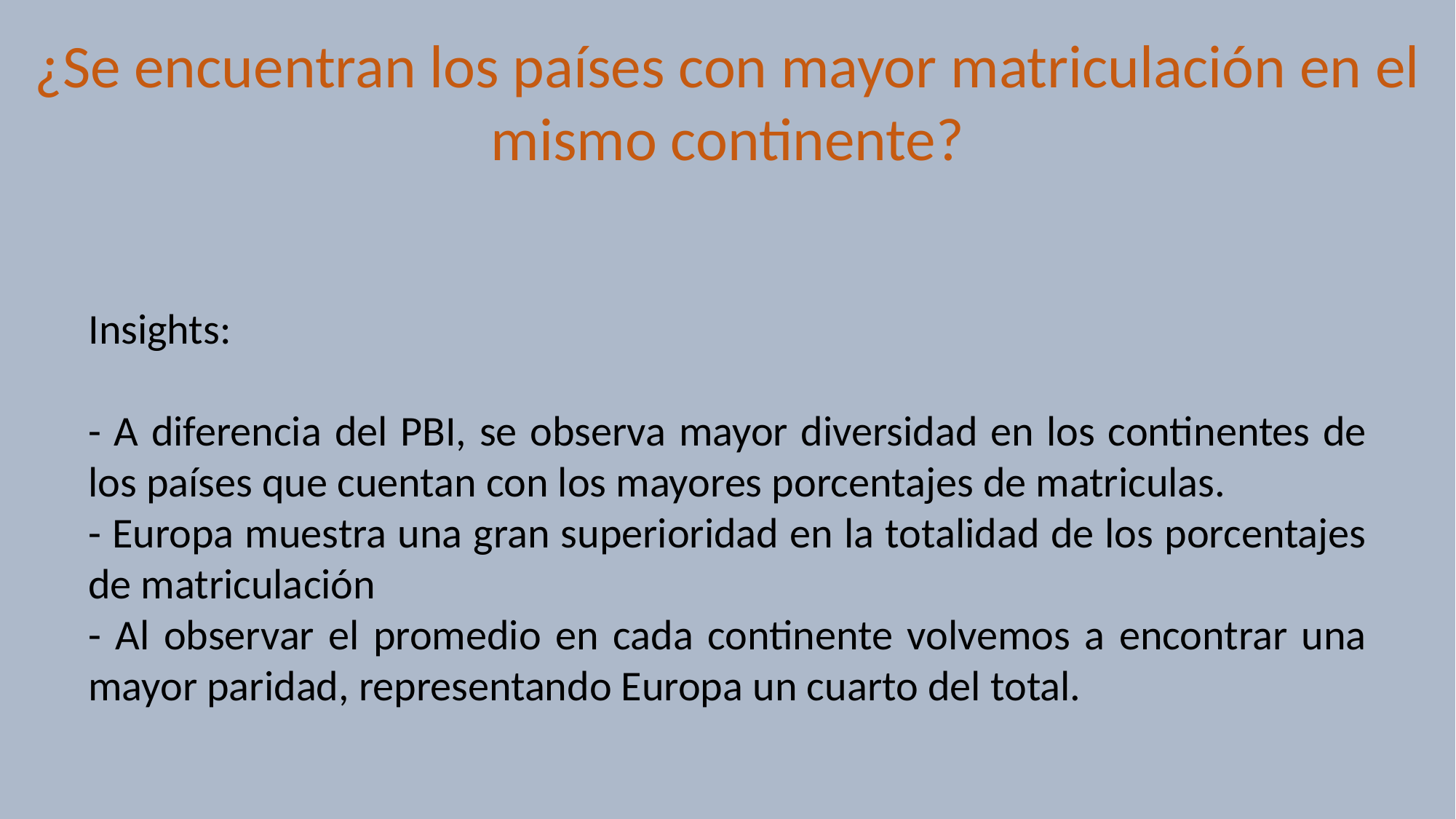

¿Se encuentran los países con mayor matriculación en el mismo continente?
Insights:
- A diferencia del PBI, se observa mayor diversidad en los continentes de los países que cuentan con los mayores porcentajes de matriculas.
- Europa muestra una gran superioridad en la totalidad de los porcentajes de matriculación
- Al observar el promedio en cada continente volvemos a encontrar una mayor paridad, representando Europa un cuarto del total.